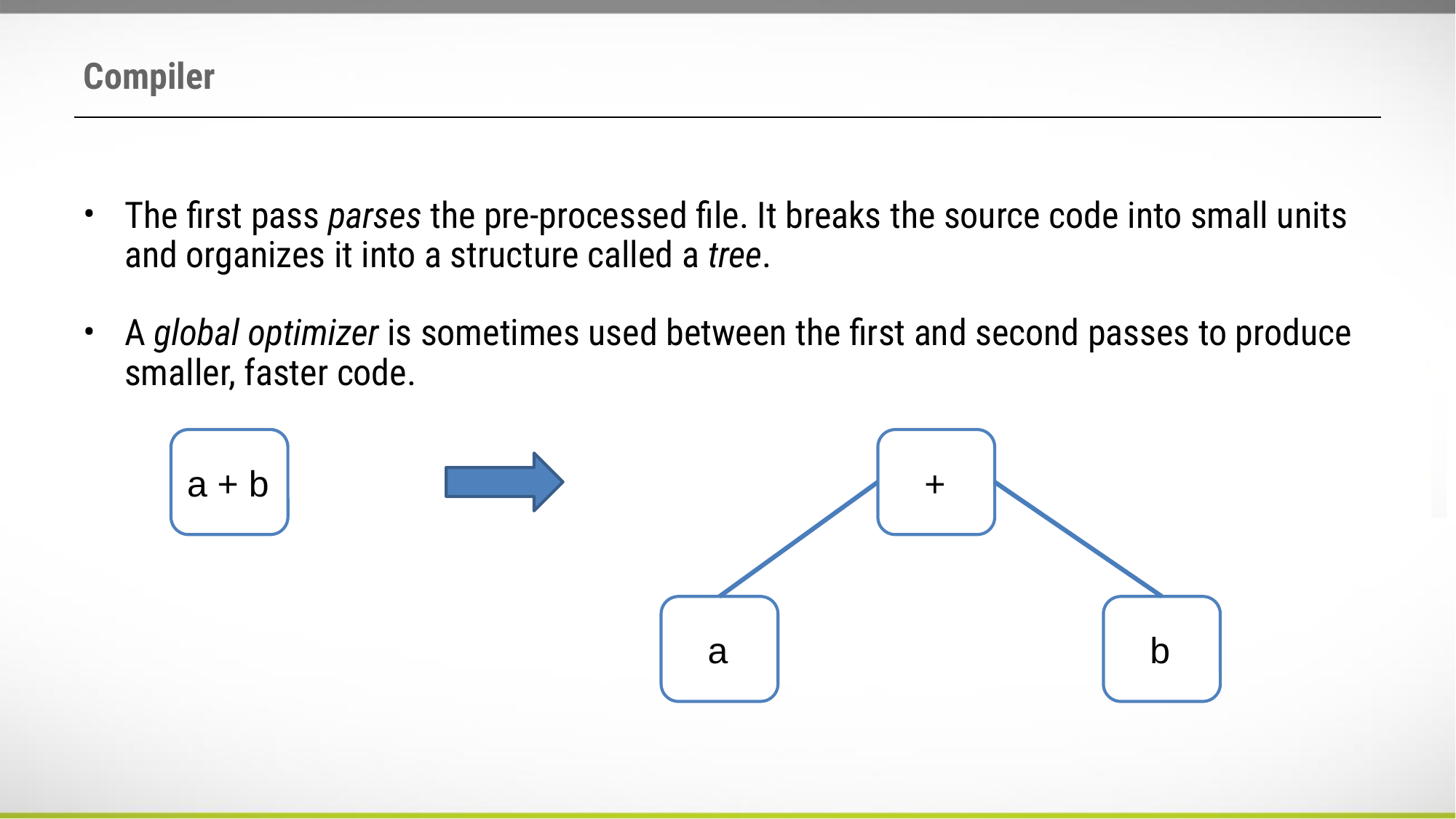

# Compiler
The first pass parses the pre-processed file. It breaks the source code into small units and organizes it into a structure called a tree.

A global optimizer is sometimes used between the first and second passes to produce smaller, faster code.

a + b

   +

   a

   b